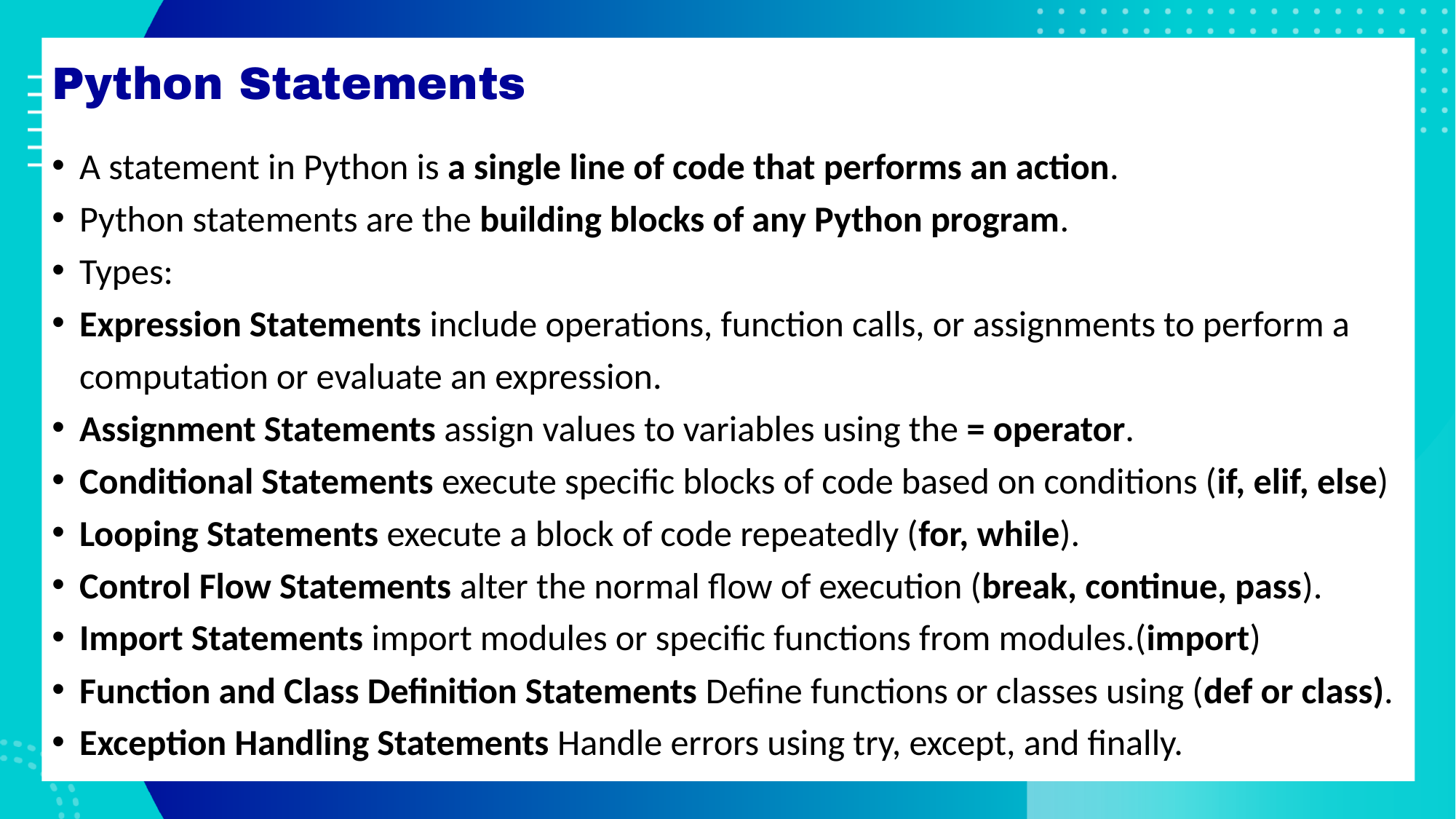

# Python Statements
A statement in Python is a single line of code that performs an action.
Python statements are the building blocks of any Python program.
Types:
Expression Statements include operations, function calls, or assignments to perform a computation or evaluate an expression.
Assignment Statements assign values to variables using the = operator.
Conditional Statements execute specific blocks of code based on conditions (if, elif, else)
Looping Statements execute a block of code repeatedly (for, while).
Control Flow Statements alter the normal flow of execution (break, continue, pass).
Import Statements import modules or specific functions from modules.(import)
Function and Class Definition Statements Define functions or classes using (def or class).
Exception Handling Statements Handle errors using try, except, and finally.